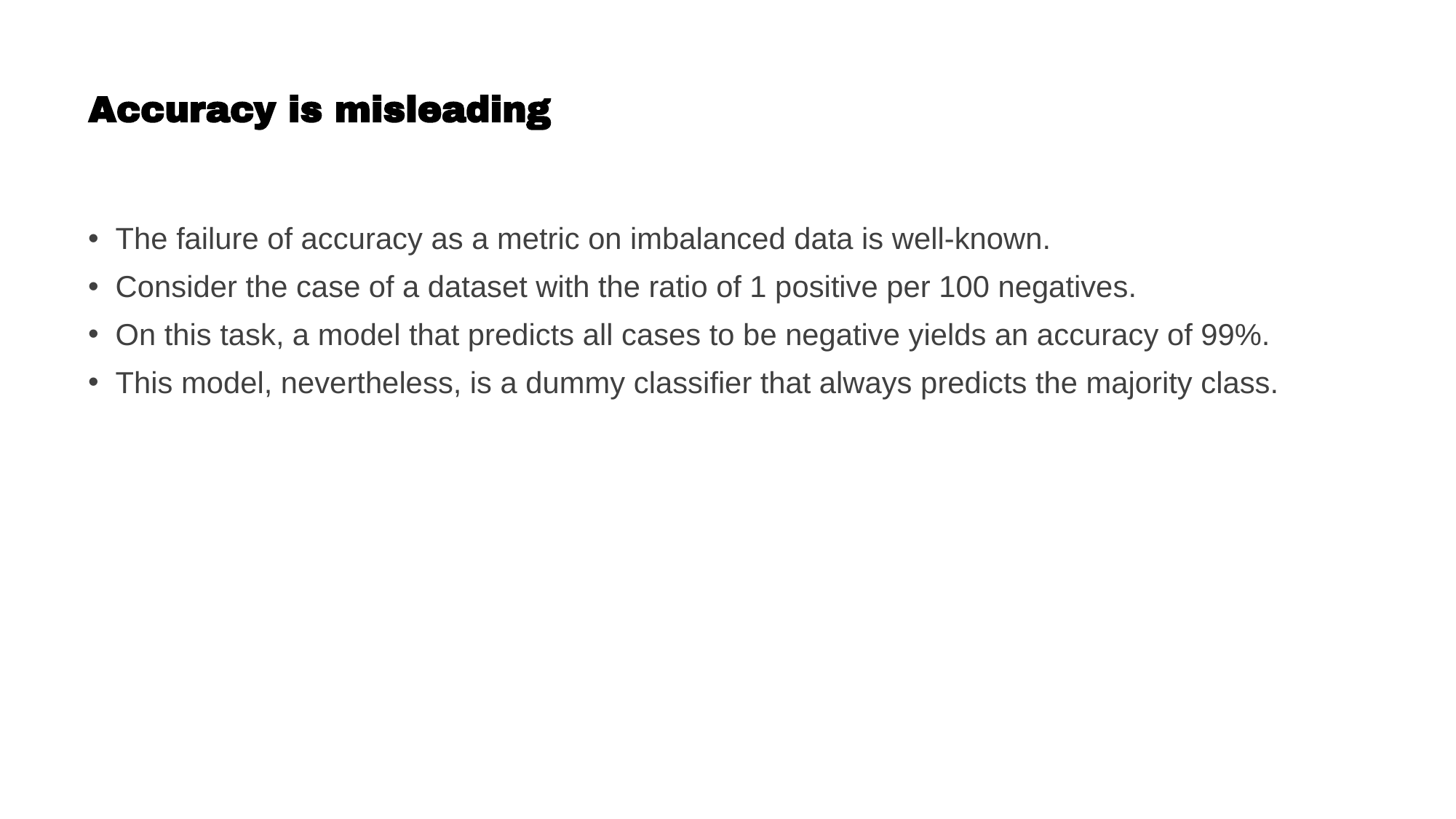

# Accuracy is misleading
The failure of accuracy as a metric on imbalanced data is well-known.
Consider the case of a dataset with the ratio of 1 positive per 100 negatives.
On this task, a model that predicts all cases to be negative yields an accuracy of 99%.
This model, nevertheless, is a dummy classifier that always predicts the majority class.